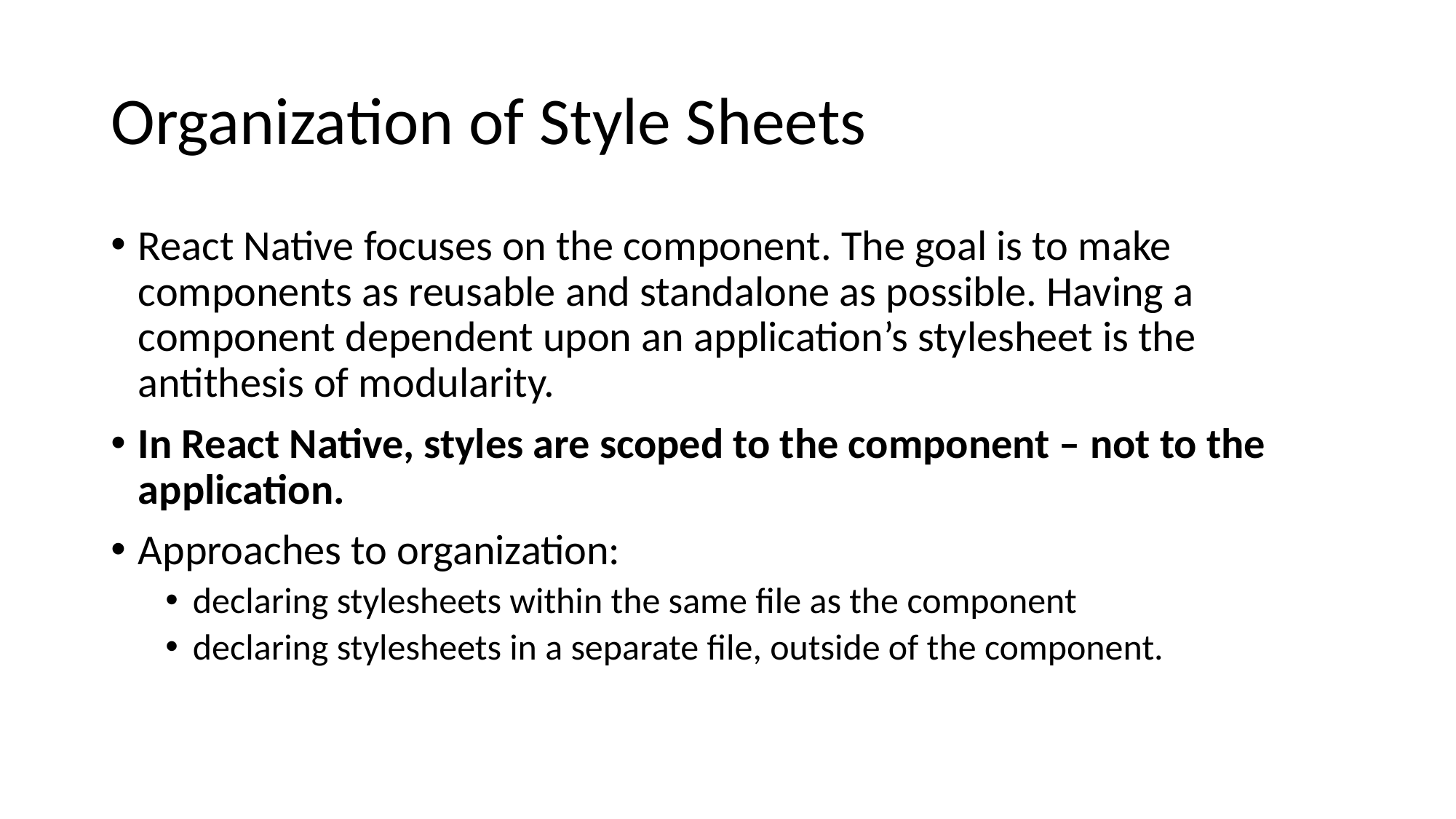

# Organization of Style Sheets
React Native focuses on the component. The goal is to make components as reusable and standalone as possible. Having a component dependent upon an application’s stylesheet is the antithesis of modularity.
In React Native, styles are scoped to the component – not to the application.
Approaches to organization:
declaring stylesheets within the same file as the component
declaring stylesheets in a separate file, outside of the component.